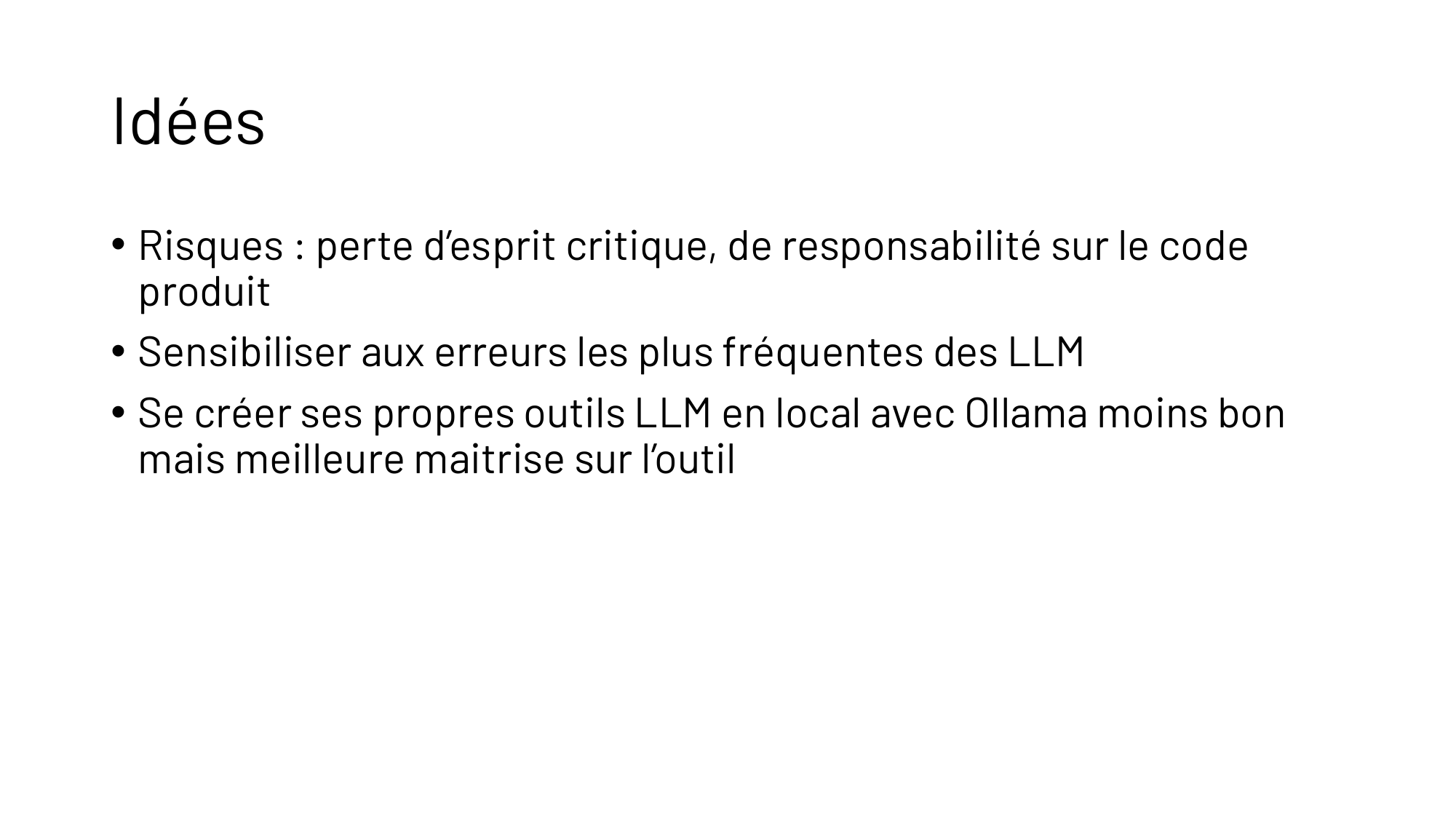

# Idées
Risques : perte d’esprit critique, de responsabilité sur le code produit
Sensibiliser aux erreurs les plus fréquentes des LLM
Se créer ses propres outils LLM en local avec Ollama moins bon mais meilleure maitrise sur l’outil